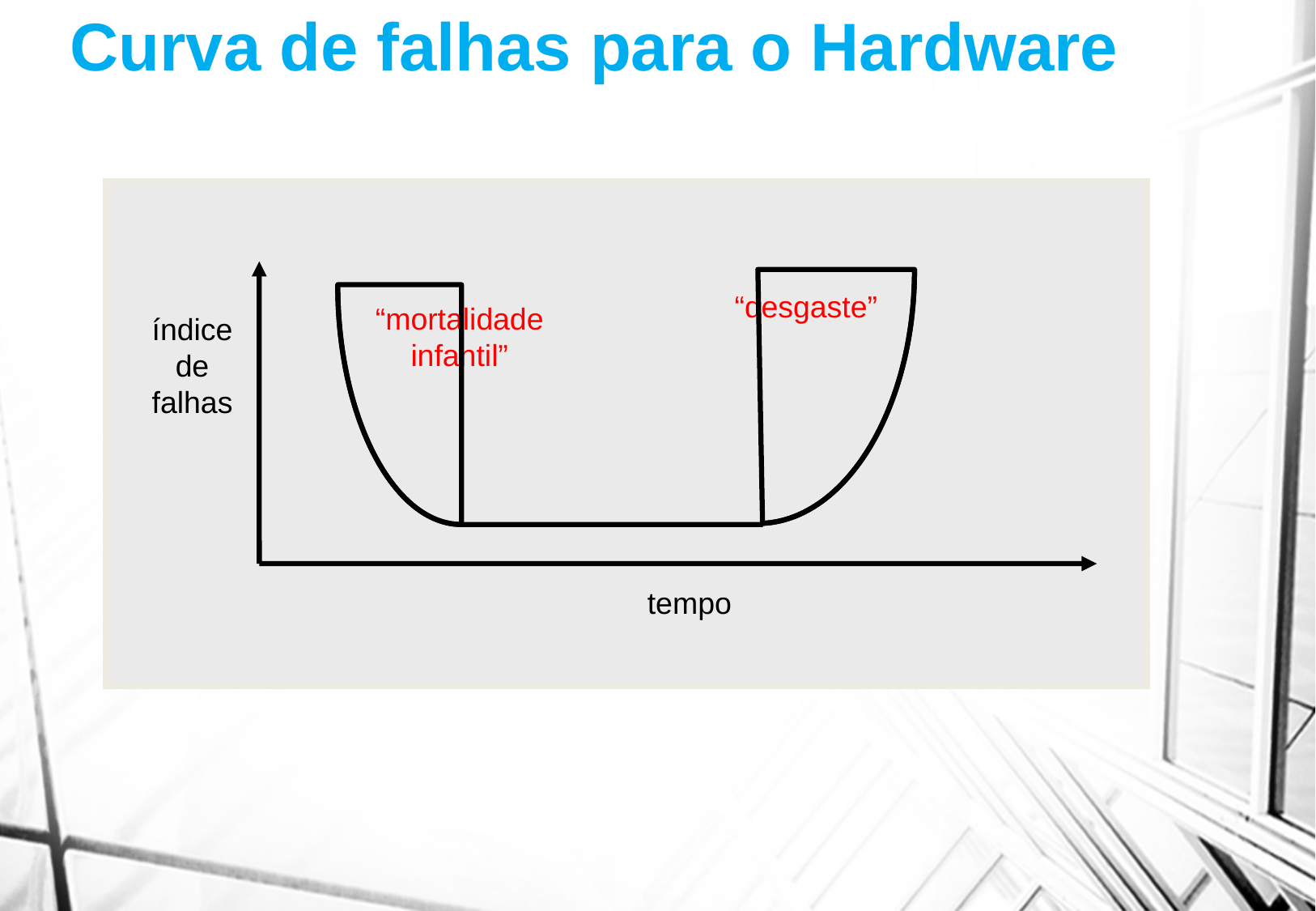

Curva de falhas para o Hardware

“desgaste”

“mortalidade infantil”

índice de falhas

tempo